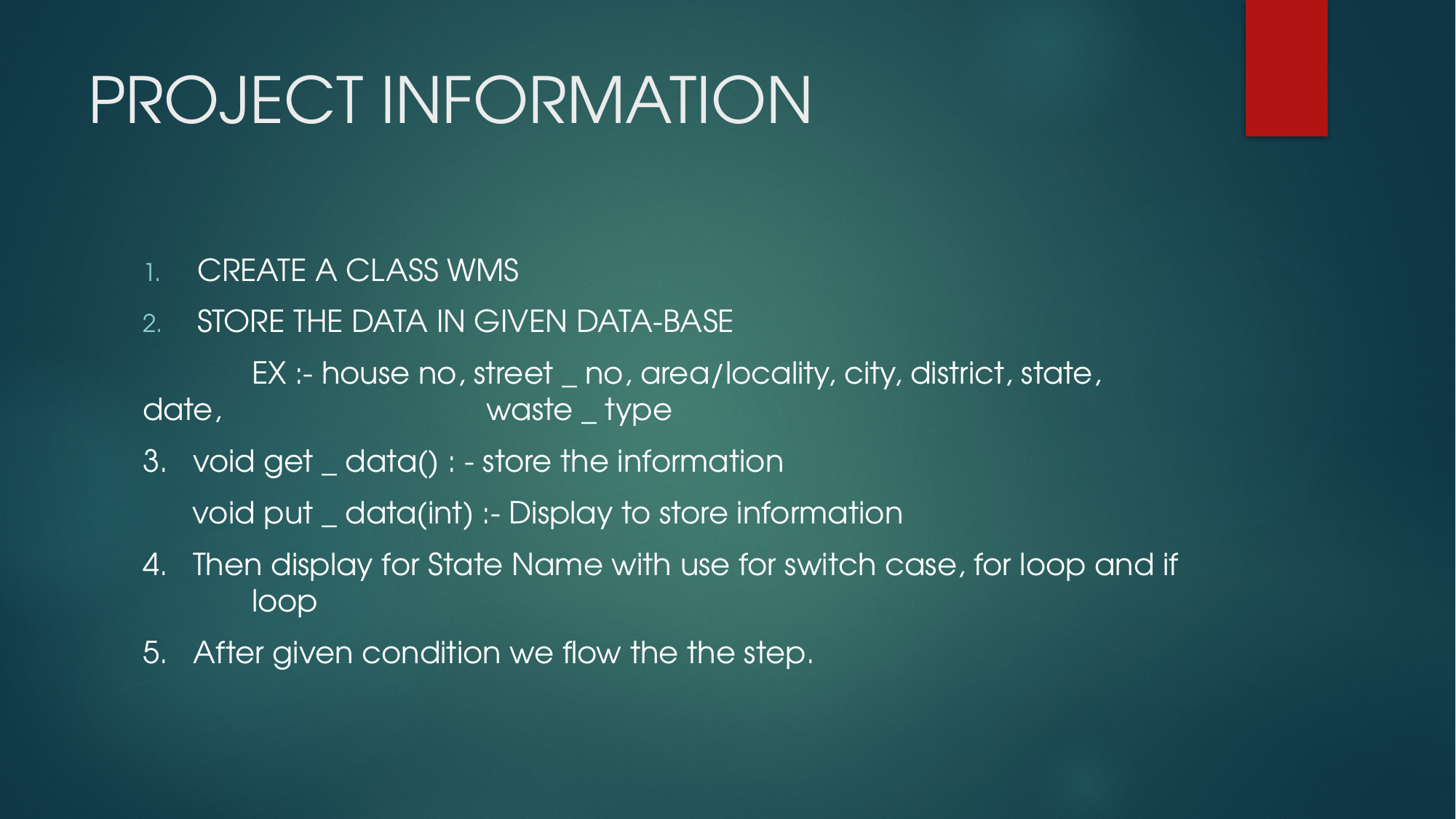

# PROJECT INFORMATION
CREATE A CLASS WMS
STORE THE DATA IN GIVEN DATA-BASE
	EX :- house no, street _ no, area/locality, city, district, state, date, 			  waste _ type
3.   void get _ data() : - store the information
      void put _ data(int) :- Display to store information
4.   Then display for State Name with use for switch case, for loop and if        	loop
5.   After given condition we flow the the step.